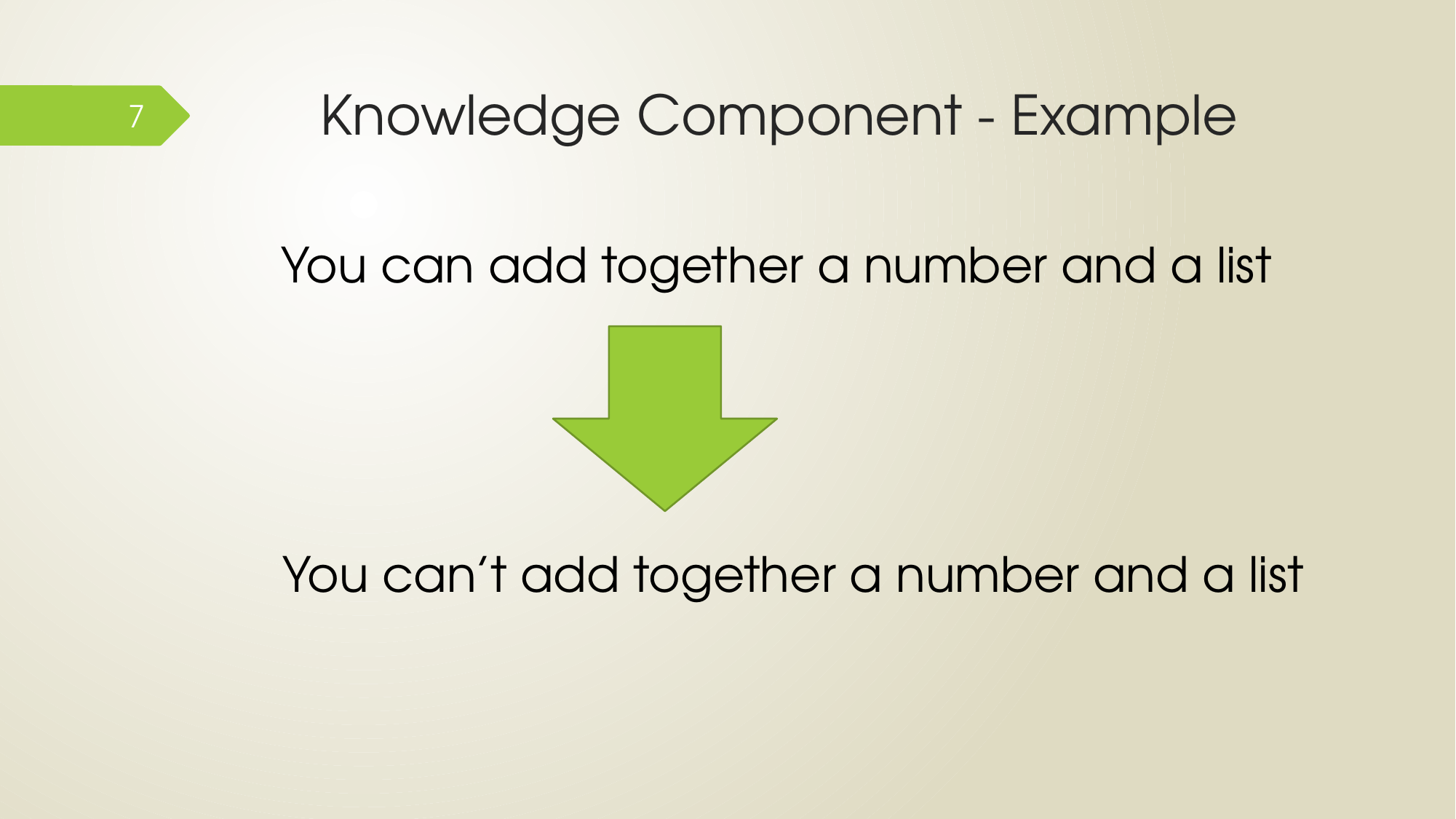

# Knowledge Component - Example
7
You can add together a number and a list

You can’t add together a number and a list